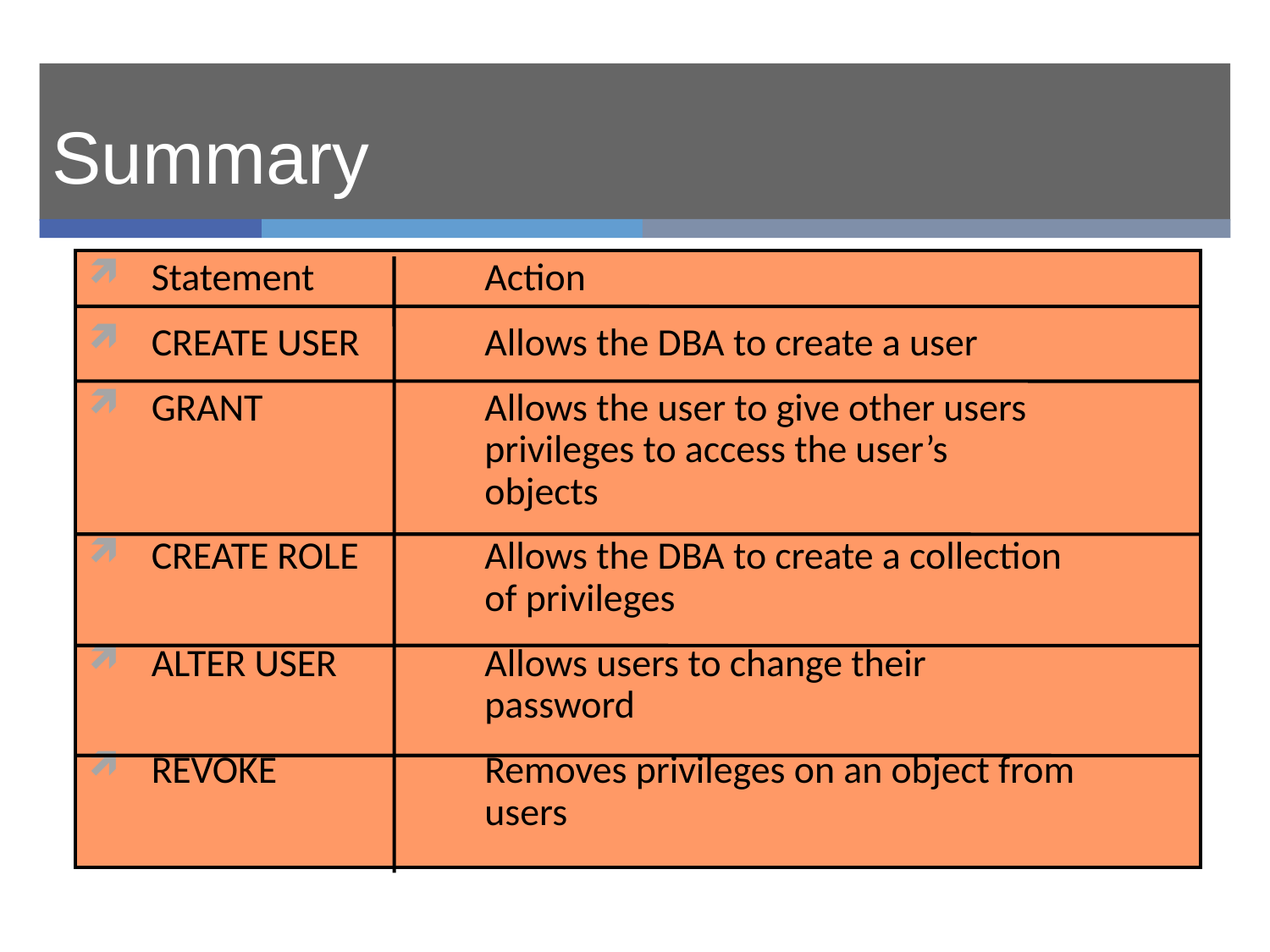

# Summary
Statement	Action
CREATE USER	Allows the DBA to create a user
GRANT	Allows the user to give other users
	privileges to access the user’s
	objects
CREATE ROLE	Allows the DBA to create a collection
	of privileges
ALTER USER	Allows users to change their
	password
REVOKE	Removes privileges on an object from
	users